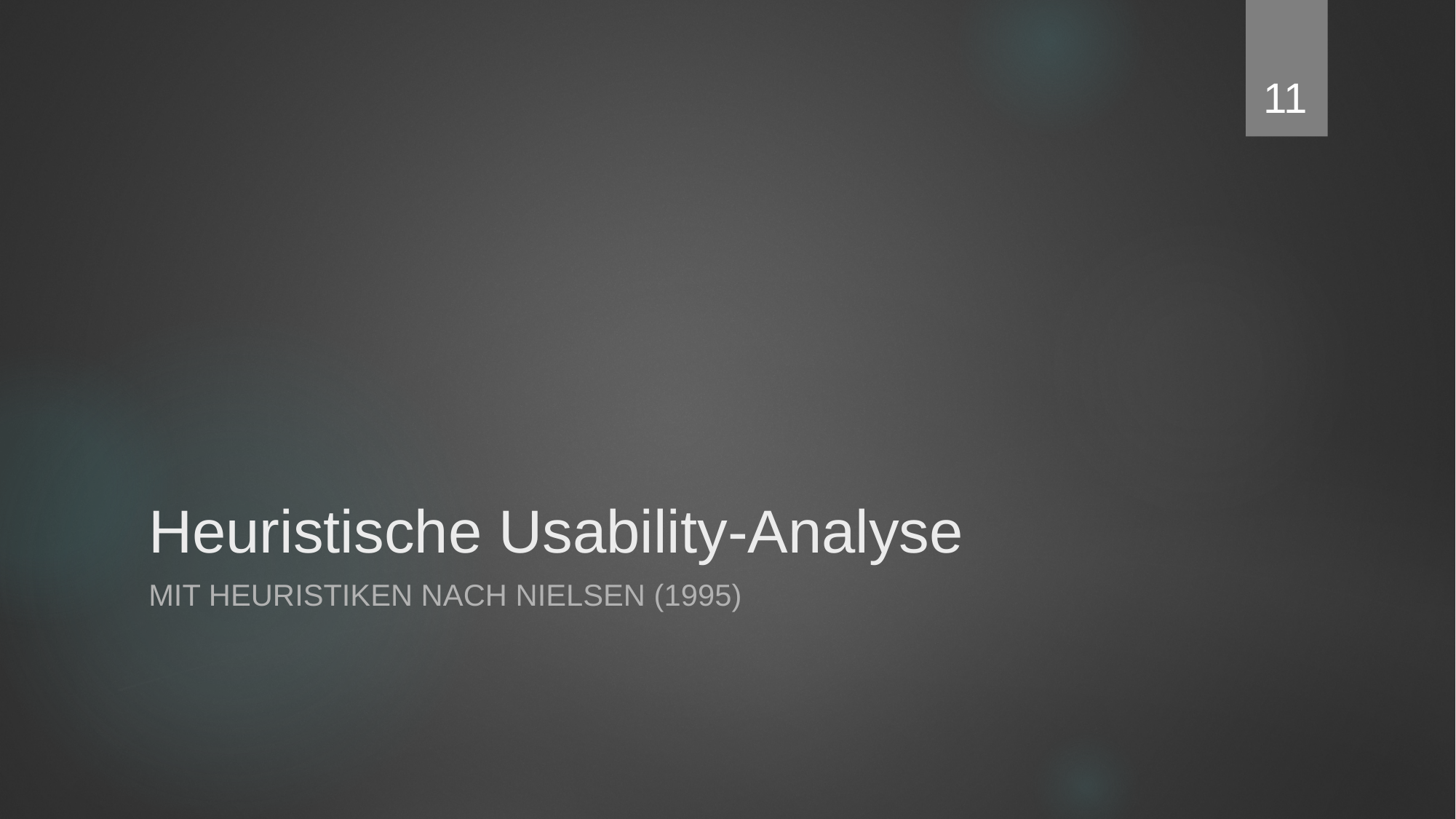

11
# Heuristische Usability-Analyse
MIT HEURISTIKEN NACH NIELSEN (1995)